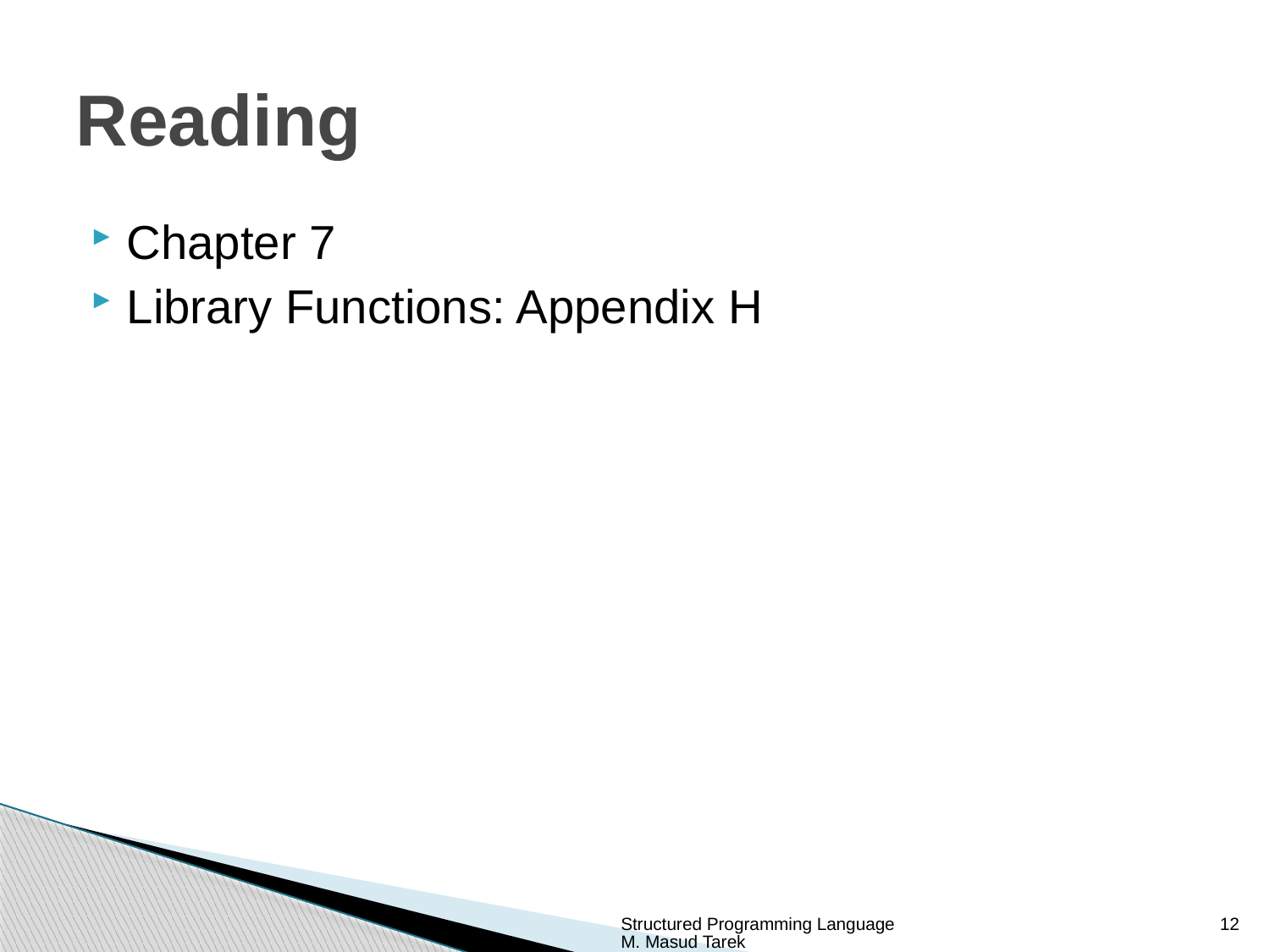

# Reading
Chapter 7
Library Functions: Appendix H
Structured Programming Language     M. Masud Tarek
12